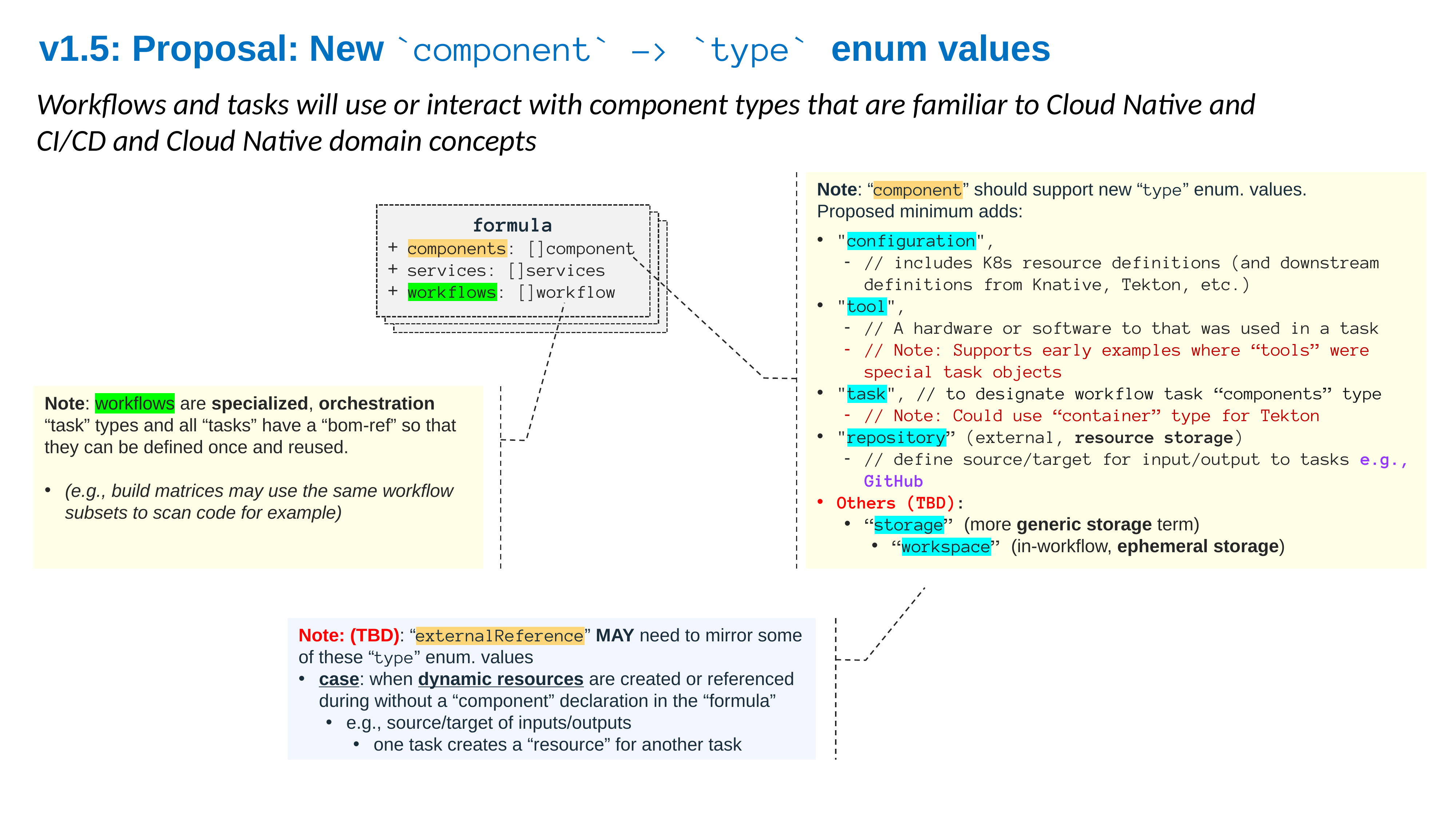

v1.5: Proposal: New `component` -> `type` enum values
Workflows and tasks will use or interact with component types that are familiar to Cloud Native and CI/CD and Cloud Native domain concepts
Note: “component” should support new “type” enum. values.
Proposed minimum adds:

"configuration",
// includes K8s resource definitions (and downstream definitions from Knative, Tekton, etc.)
"tool",
// A hardware or software to that was used in a task
// Note: Supports early examples where “tools” were special task objects
"task", // to designate workflow task “components” type
// Note: Could use “container” type for Tekton
"repository” (external, resource storage)
// define source/target for input/output to tasks e.g., GitHub
Others (TBD):
“storage” (more generic storage term)
“workspace” (in-workflow, ephemeral storage)

formula
components: []component
services: []services
workflows: []workflow
[formulas]
[formulas]
Note: workflows are specialized, orchestration “task” types and all “tasks” have a “bom-ref” so that they can be defined once and reused.

(e.g., build matrices may use the same workflow subsets to scan code for example)
Note: (TBD): “externalReference” MAY need to mirror some of these “type” enum. values
case: when dynamic resources are created or referenced during without a “component” declaration in the “formula”
e.g., source/target of inputs/outputs
one task creates a “resource” for another task